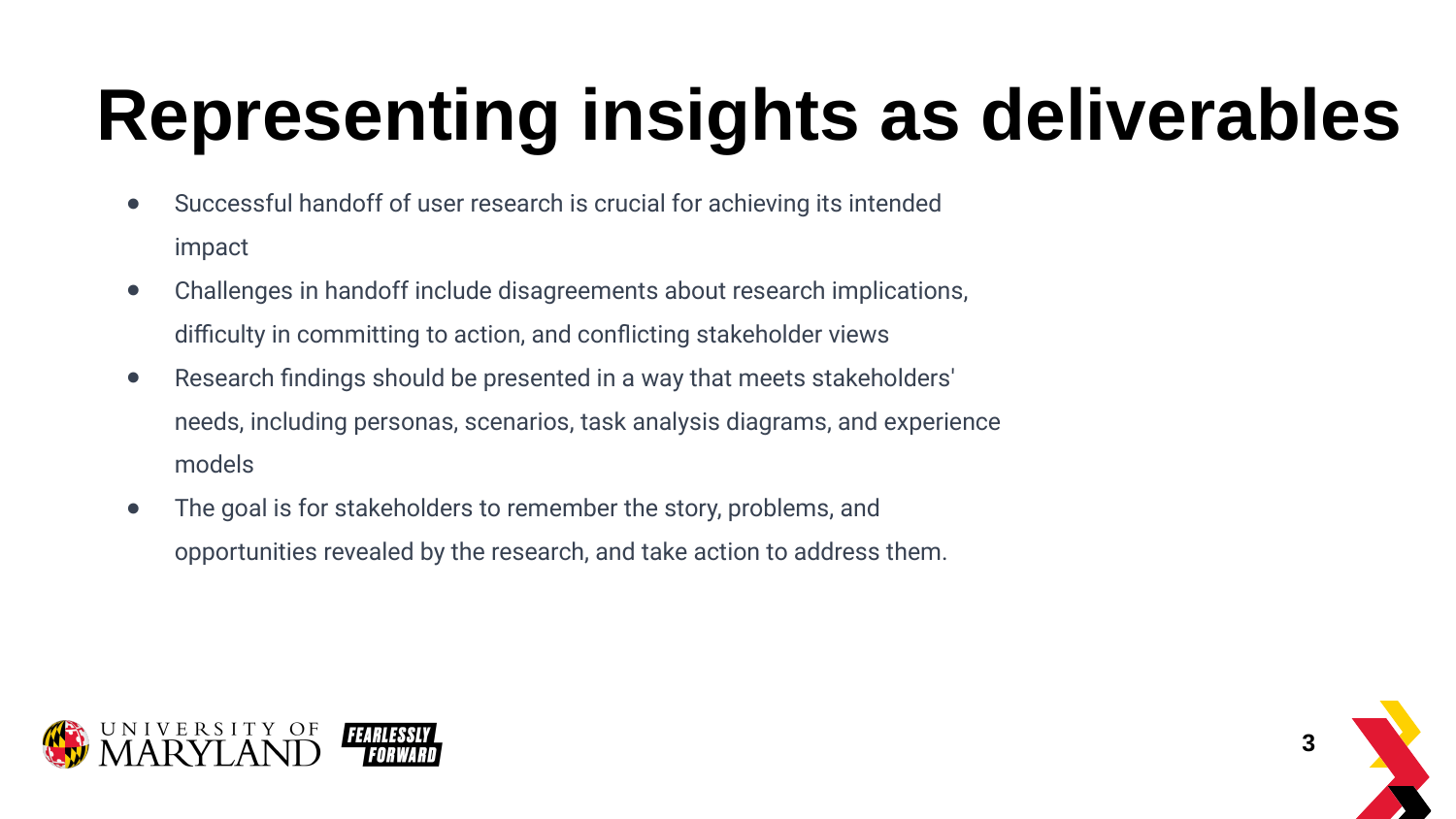

# Representing insights as deliverables
Successful handoff of user research is crucial for achieving its intended impact
Challenges in handoff include disagreements about research implications, difficulty in committing to action, and conflicting stakeholder views
Research findings should be presented in a way that meets stakeholders' needs, including personas, scenarios, task analysis diagrams, and experience models
The goal is for stakeholders to remember the story, problems, and opportunities revealed by the research, and take action to address them.

3